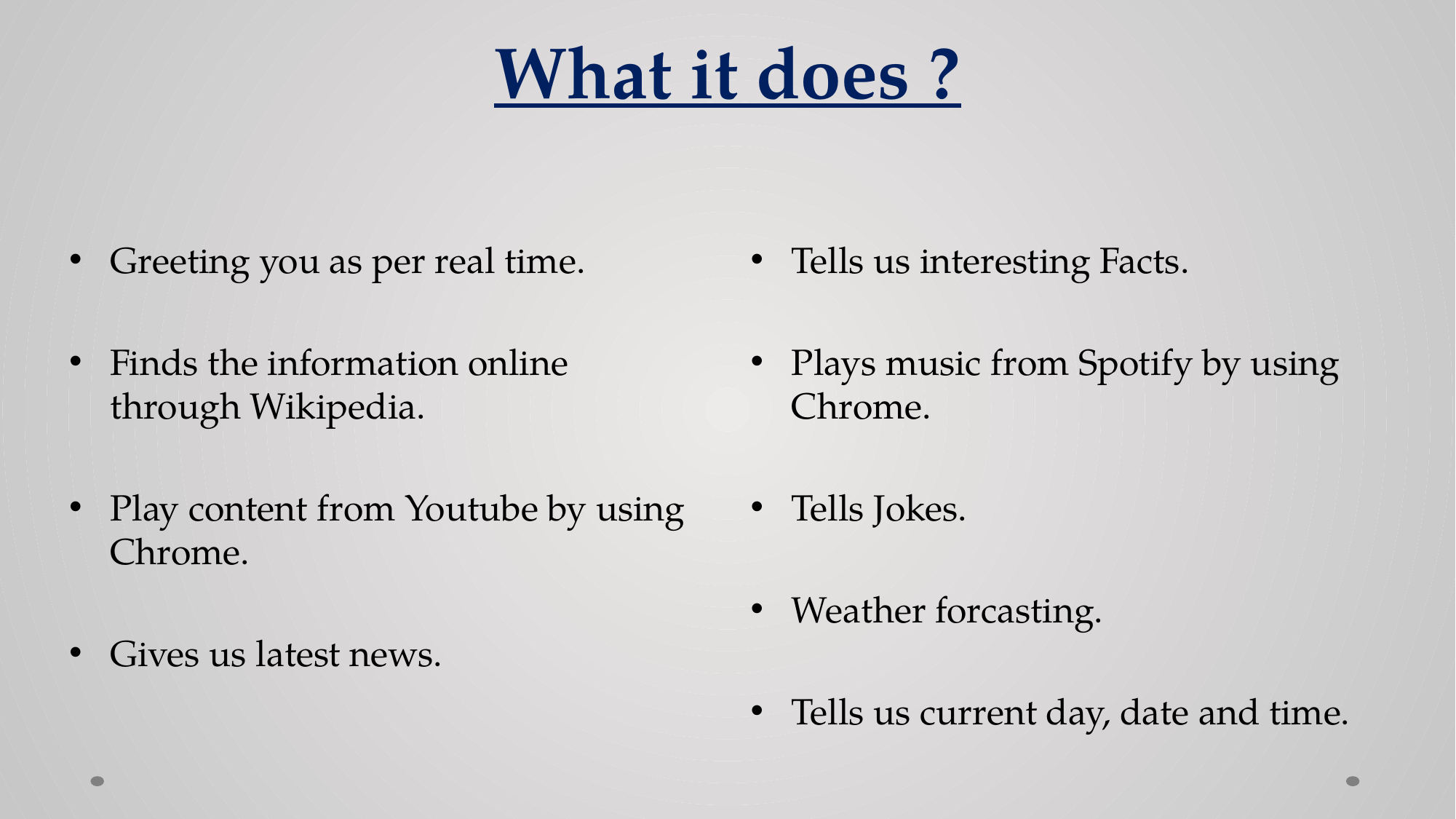

# What it does ?
Tells us interesting Facts.

Plays music from Spotify by using Chrome.

Tells Jokes.

Weather forcasting.

Tells us current day, date and time.

Greeting you as per real time.

Finds the information online through Wikipedia.

Play content from Youtube by using Chrome.

Gives us latest news.